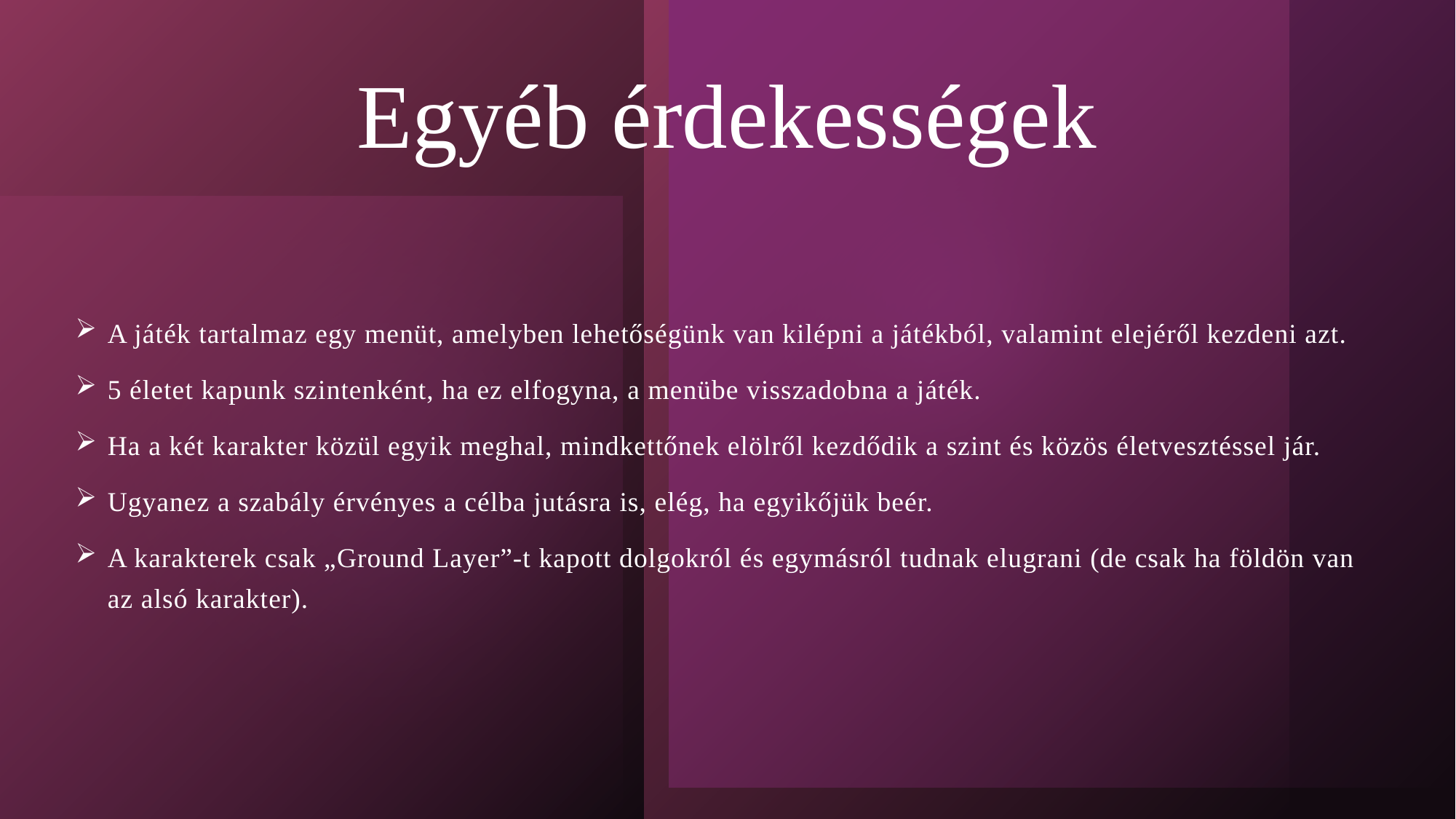

# Egyéb érdekességek
A játék tartalmaz egy menüt, amelyben lehetőségünk van kilépni a játékból, valamint elejéről kezdeni azt.
5 életet kapunk szintenként, ha ez elfogyna, a menübe visszadobna a játék.
Ha a két karakter közül egyik meghal, mindkettőnek elölről kezdődik a szint és közös életvesztéssel jár.
Ugyanez a szabály érvényes a célba jutásra is, elég, ha egyikőjük beér.
A karakterek csak „Ground Layer”-t kapott dolgokról és egymásról tudnak elugrani (de csak ha földön van az alsó karakter).